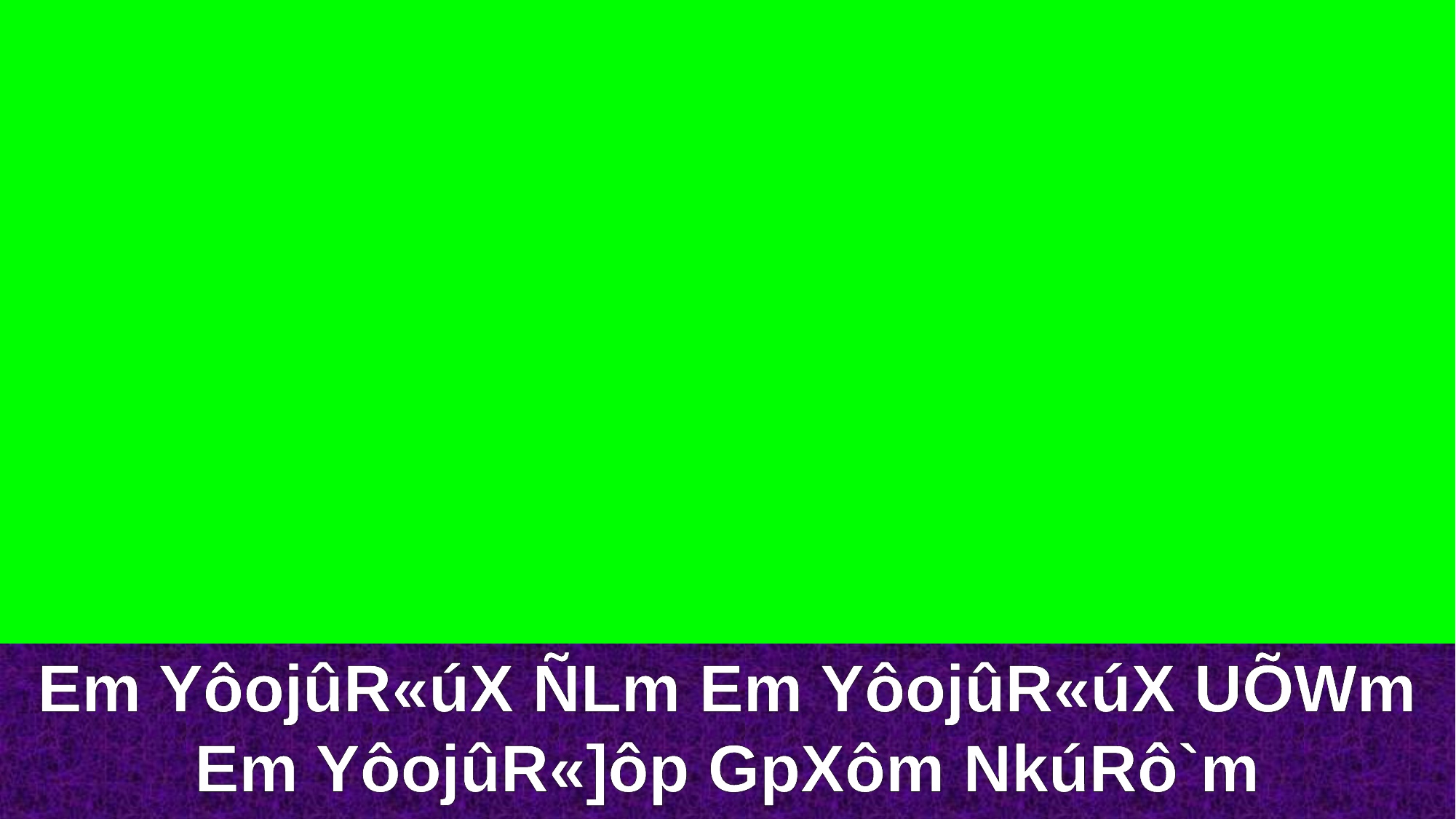

Em YôojûR«úX ÑLm Em YôojûR«úX UÕWm Em YôojûR«]ôp GpXôm NkúRô`m